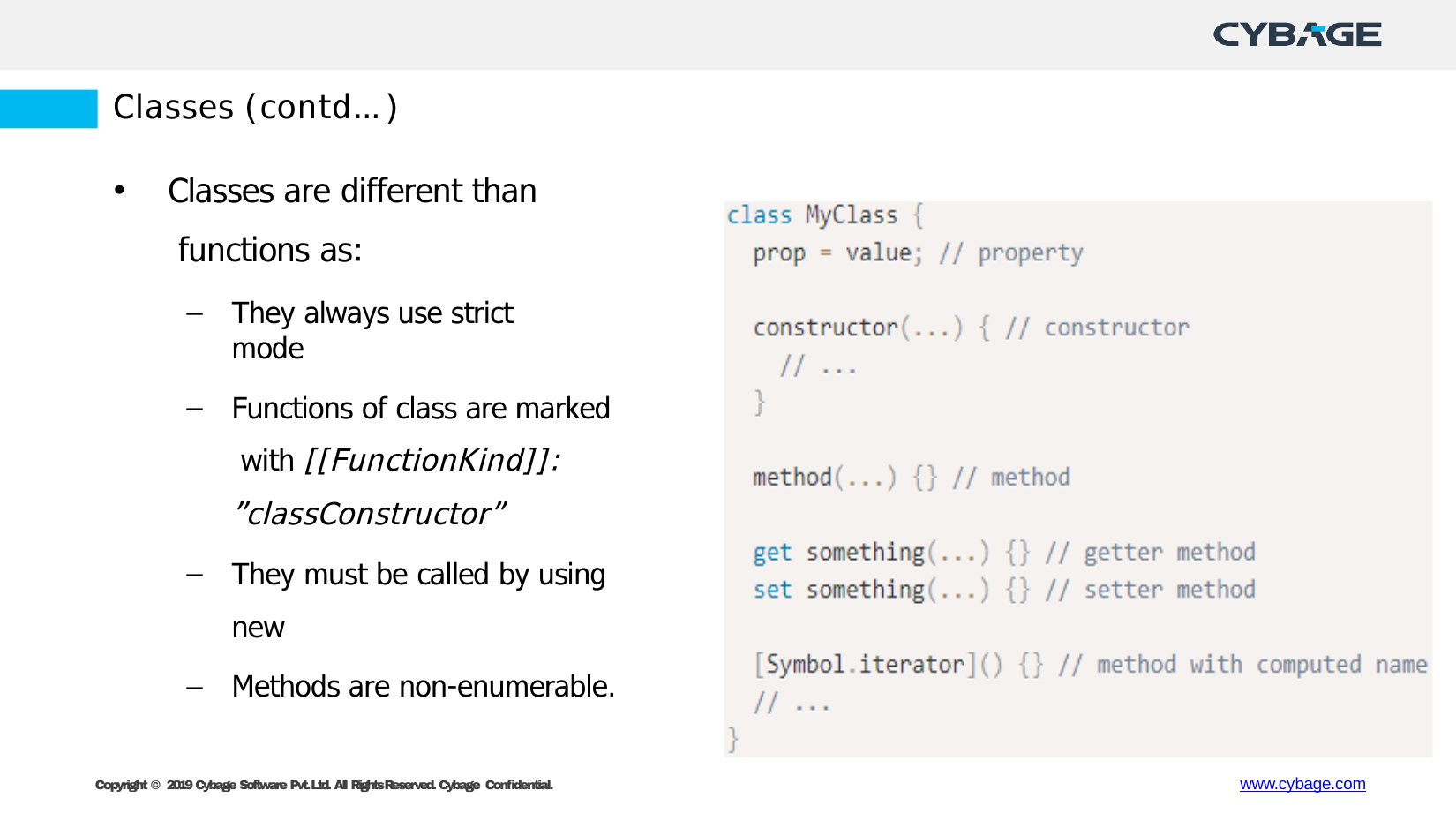

# Classes (contd…)
Classes are different than  functions as:
They always use strict mode
Functions of class are marked  with [[FunctionKind]]:  ”classConstructor”
They must be called by using
new
Methods are non-enumerable.

www.cybage.com
Copyright © 2019 Cybage Software Pvt. Ltd. All Rights Reserved. Cybage Confidential.